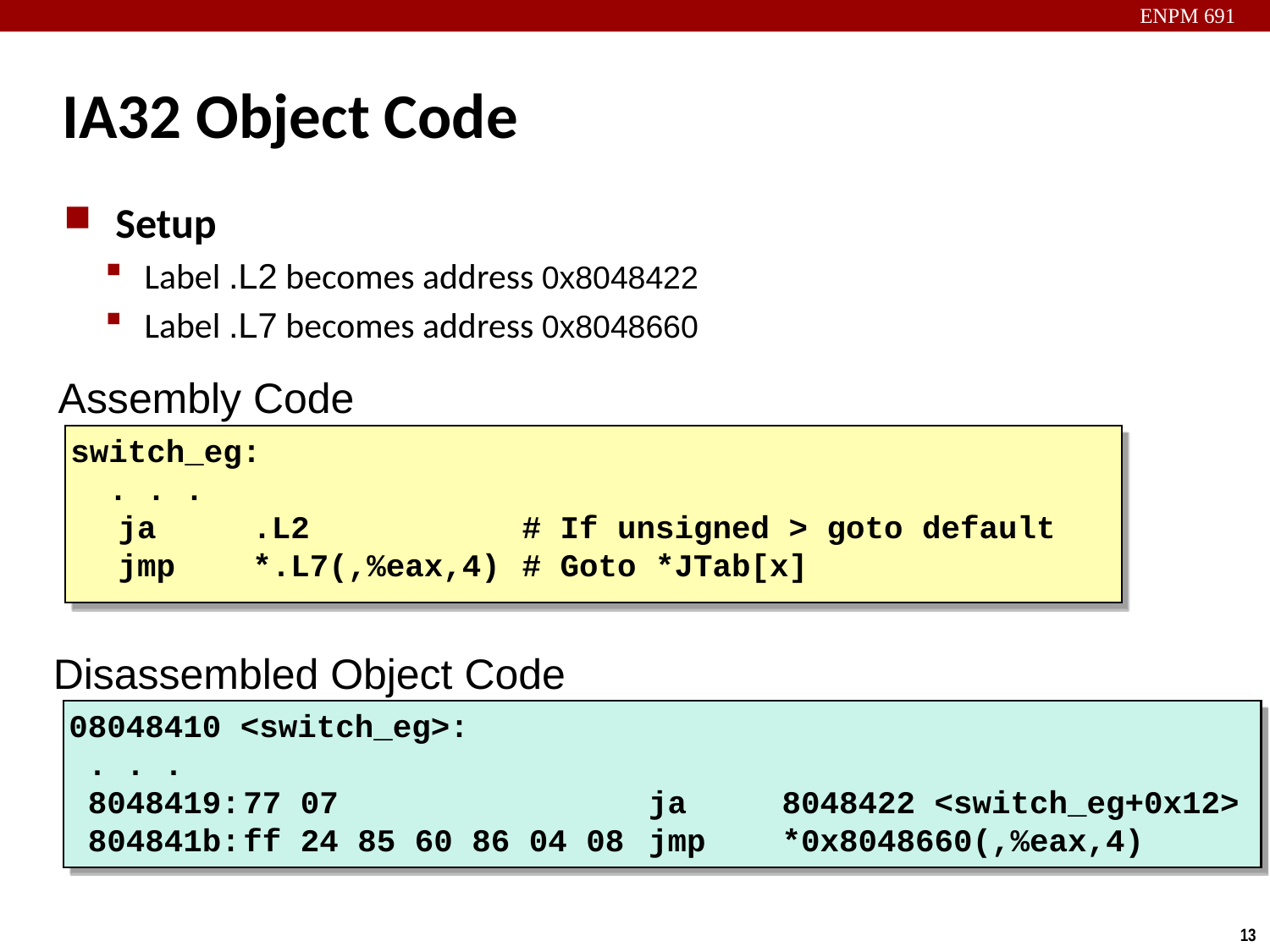

# IA32 Object Code
Setup
Label .L2 becomes address 0x8048422
Label .L7 becomes address 0x8048660
Assembly Code
switch_eg:
  . . .
	ja	.L2   	# If unsigned > goto default
	jmp	*.L7(,%eax,4)	# Goto *JTab[x]
Disassembled Object Code
08048410 <switch_eg>:
 . . .
 8048419:	77 07   		ja     8048422 <switch_eg+0x12>
 804841b:	ff 24 85 60 86 04 08 	jmp    *0x8048660(,%eax,4)